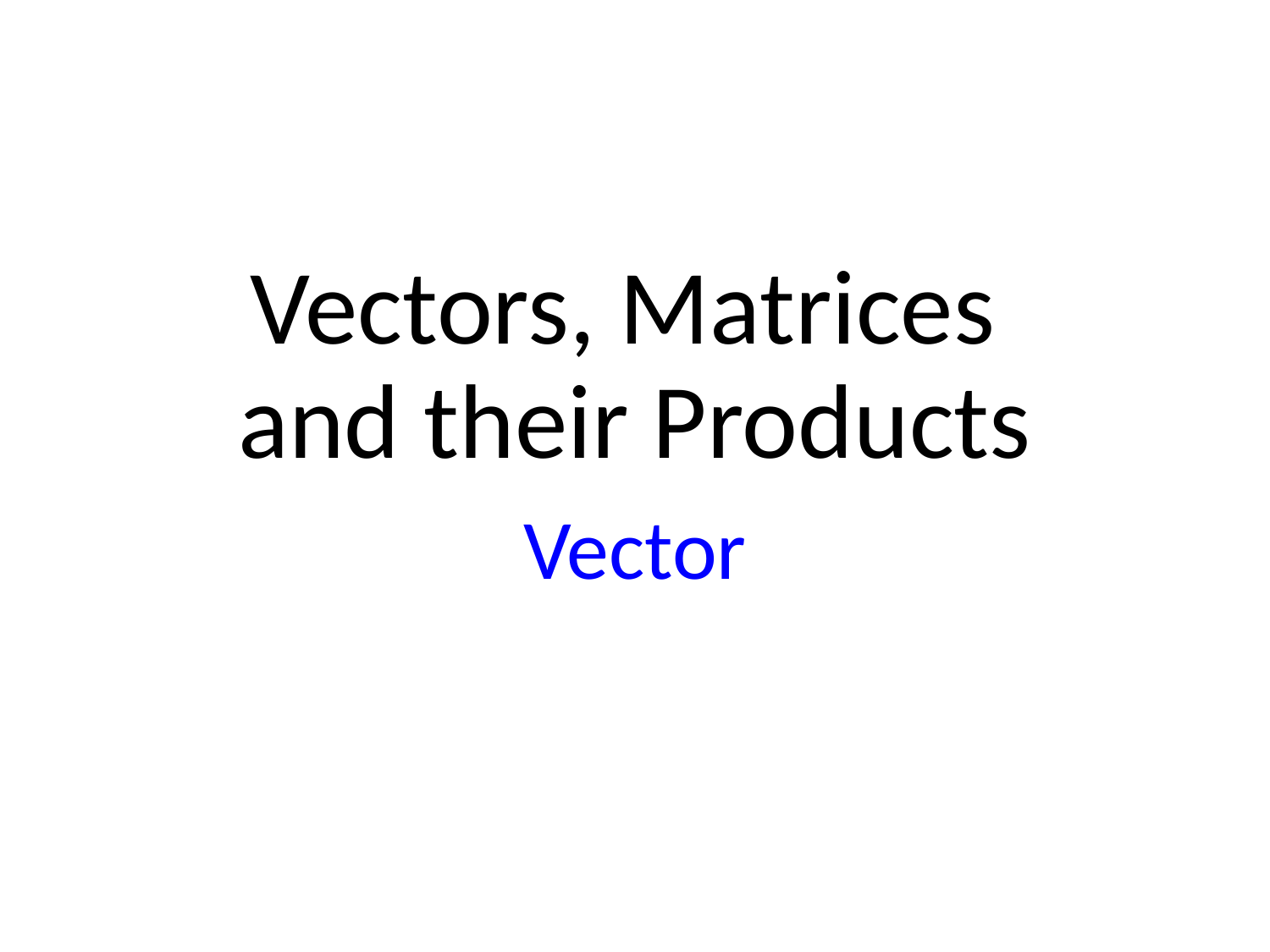

# Vectors, Matrices and their Products
Vector